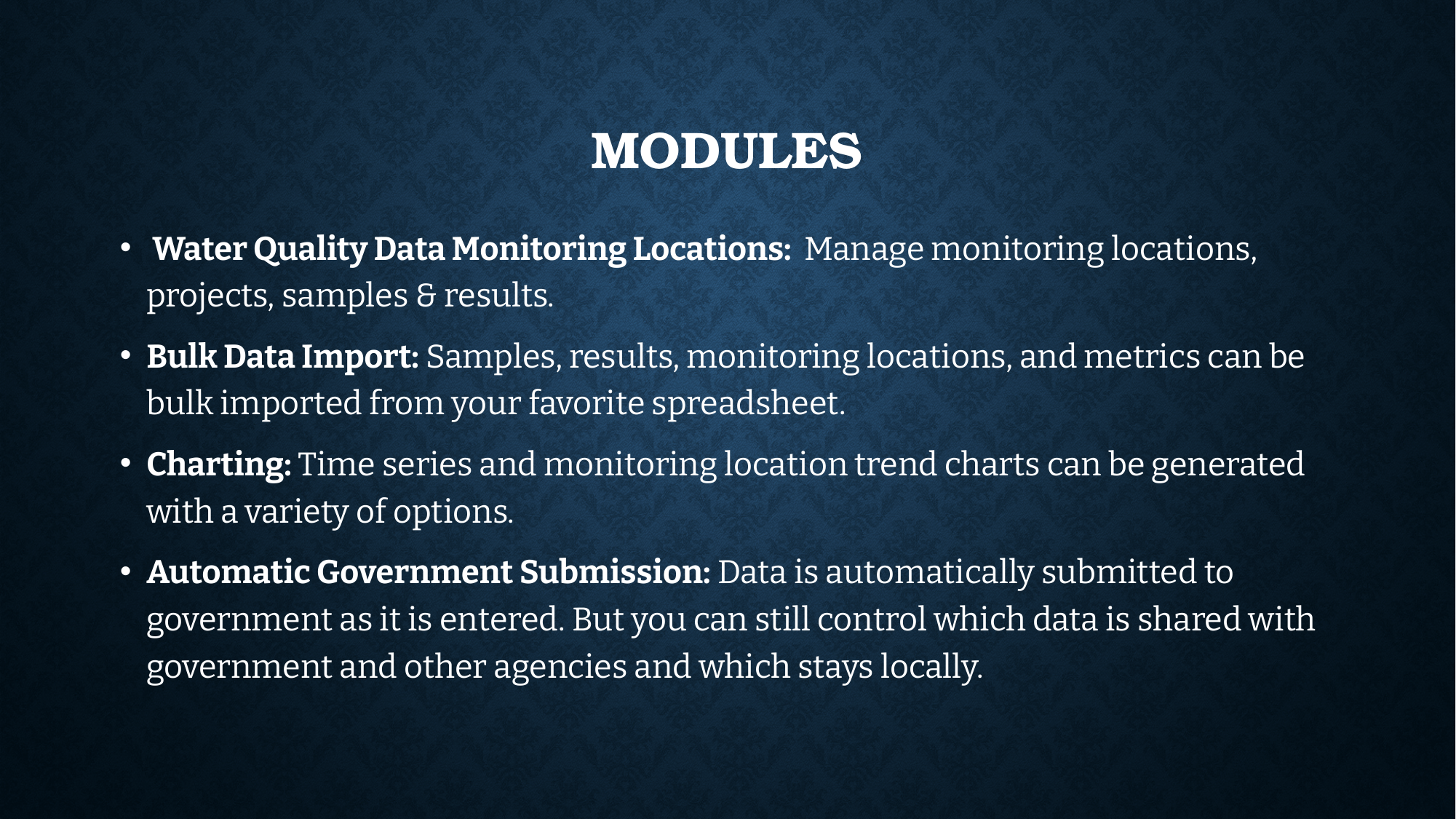

# Modules
 Water Quality Data Monitoring Locations:  Manage monitoring locations, projects, samples & results.
Bulk Data Import: Samples, results, monitoring locations, and metrics can be bulk imported from your favorite spreadsheet.
Charting: Time series and monitoring location trend charts can be generated with a variety of options.
Automatic Government Submission: Data is automatically submitted to government as it is entered. But you can still control which data is shared with government and other agencies and which stays locally.